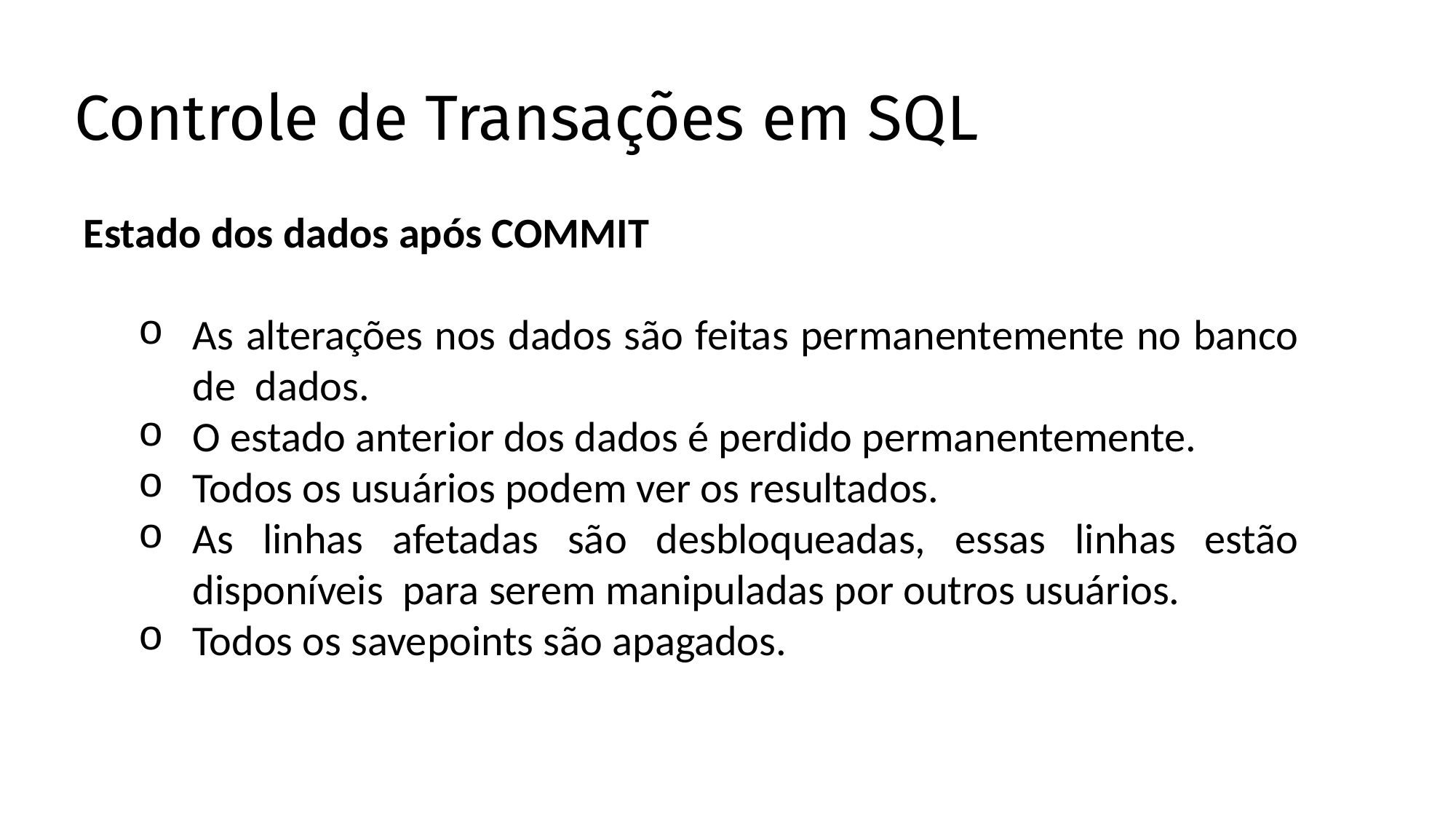

Controle de Transações em SQL
Estado dos dados após COMMIT

As alterações nos dados são feitas permanentemente no banco de  dados.
O estado anterior dos dados é perdido permanentemente.
Todos os usuários podem ver os resultados.
As linhas afetadas são desbloqueadas, essas linhas estão disponíveis  para serem manipuladas por outros usuários.
Todos os savepoints são apagados.